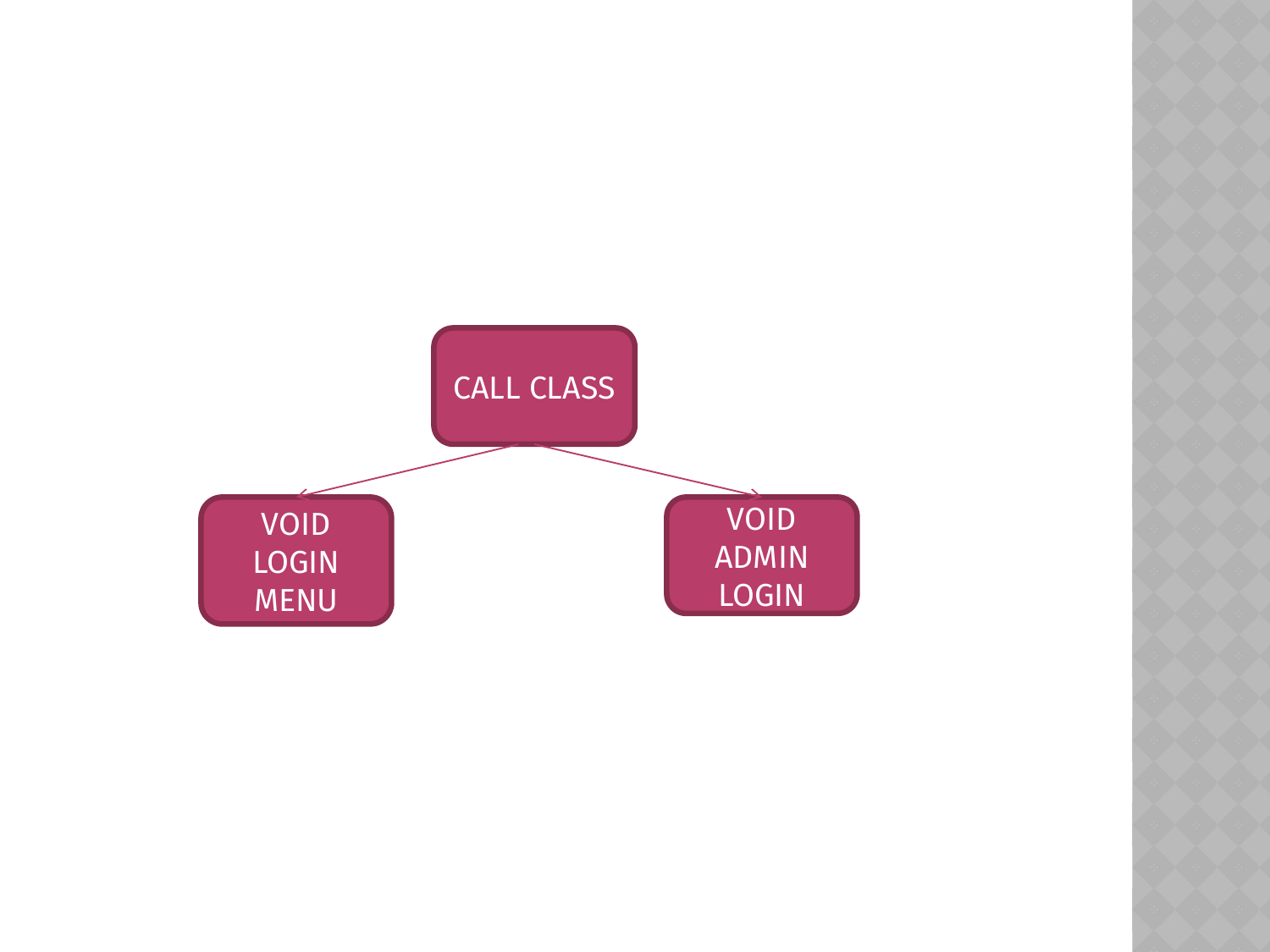

#

CALL CLASS
VOID LOGIN MENU
VOID ADMIN LOGIN